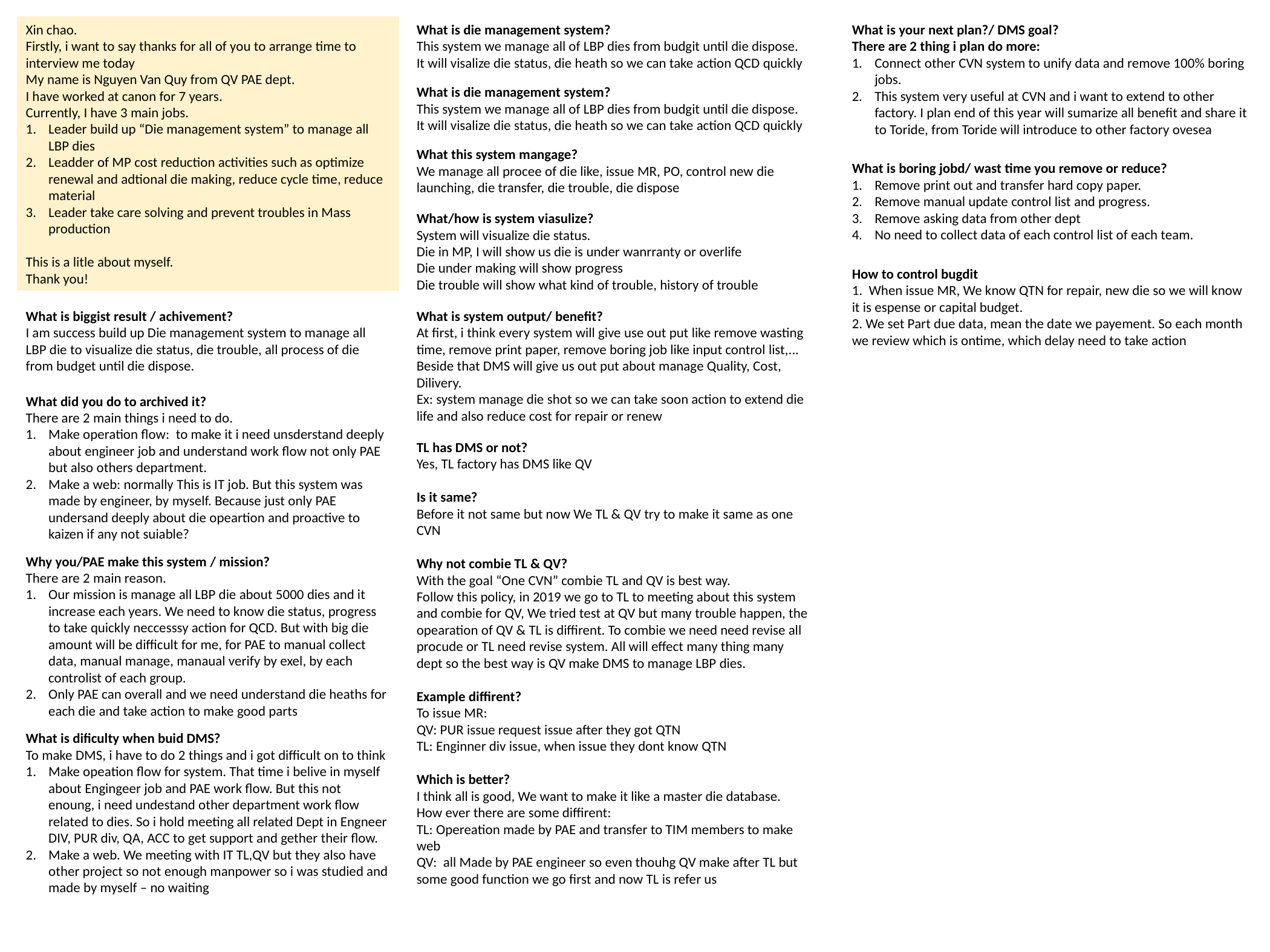

What is die management system?
This system we manage all of LBP dies from budgit until die dispose.
It will visalize die status, die heath so we can take action QCD quickly
What is your next plan?/ DMS goal?
There are 2 thing i plan do more:
Connect other CVN system to unify data and remove 100% boring jobs.
This system very useful at CVN and i want to extend to other factory. I plan end of this year will sumarize all benefit and share it to Toride, from Toride will introduce to other factory ovesea
Xin chao.
Firstly, i want to say thanks for all of you to arrange time to interview me today
My name is Nguyen Van Quy from QV PAE dept.
I have worked at canon for 7 years.
Currently, I have 3 main jobs.
Leader build up “Die management system” to manage all LBP dies
Leadder of MP cost reduction activities such as optimize renewal and adtional die making, reduce cycle time, reduce material
Leader take care solving and prevent troubles in Mass production

This is a litle about myself.
Thank you!
What is die management system?
This system we manage all of LBP dies from budgit until die dispose.
It will visalize die status, die heath so we can take action QCD quickly
What this system mangage?
We manage all procee of die like, issue MR, PO, control new die launching, die transfer, die trouble, die dispose
What is boring jobd/ wast time you remove or reduce?
Remove print out and transfer hard copy paper.
Remove manual update control list and progress.
Remove asking data from other dept
No need to collect data of each control list of each team.
What/how is system viasulize?
System will visualize die status.
Die in MP, I will show us die is under wanrranty or overlife
Die under making will show progress
Die trouble will show what kind of trouble, history of trouble
How to control bugdit
1.  When issue MR, We know QTN for repair, new die so we will know it is espense or capital budget.
2. We set Part due data, mean the date we payement. So each month we review which is ontime, which delay need to take action
What is biggist result / achivement?
I am success build up Die management system to manage all LBP die to visualize die status, die trouble, all process of die from budget until die dispose.
What is system output/ benefit?
At first, i think every system will give use out put like remove wasting time, remove print paper, remove boring job like input control list,... Beside that DMS will give us out put about manage Quality, Cost, Dilivery.
Ex: system manage die shot so we can take soon action to extend die life and also reduce cost for repair or renew
What did you do to archived it?
There are 2 main things i need to do.
Make operation flow:  to make it i need unsderstand deeply  about engineer job and understand work flow not only PAE but also others department.
Make a web: normally This is IT job. But this system was made by engineer, by myself. Because just only PAE undersand deeply about die opeartion and proactive to kaizen if any not suiable?
TL has DMS or not?
Yes, TL factory has DMS like QV

Is it same?
Before it not same but now We TL & QV try to make it same as one CVN

Why not combie TL & QV?
With the goal “One CVN” combie TL and QV is best way.
Follow this policy, in 2019 we go to TL to meeting about this system and combie for QV, We tried test at QV but many trouble happen, the opearation of QV & TL is diffirent. To combie we need need revise all procude or TL need revise system. All will effect many thing many dept so the best way is QV make DMS to manage LBP dies.

Example diffirent?
To issue MR:
QV: PUR issue request issue after they got QTN
TL: Enginner div issue, when issue they dont know QTN

Which is better?
I think all is good, We want to make it like a master die database.
How ever there are some diffirent:
TL: Opereation made by PAE and transfer to TIM members to make web
QV:  all Made by PAE engineer so even thouhg QV make after TL but some good function we go first and now TL is refer us
Why you/PAE make this system / mission?
There are 2 main reason.
Our mission is manage all LBP die about 5000 dies and it increase each years. We need to know die status, progress to take quickly neccesssy action for QCD. But with big die amount will be difficult for me, for PAE to manual collect data, manual manage, manaual verify by exel, by each controlist of each group.
Only PAE can overall and we need understand die heaths for each die and take action to make good parts
What is dificulty when buid DMS?
To make DMS, i have to do 2 things and i got difficult on to think
Make opeation flow for system. That time i belive in myself about Engingeer job and PAE work flow. But this not enoung, i need undestand other department work flow related to dies. So i hold meeting all related Dept in Engneer DIV, PUR div, QA, ACC to get support and gether their flow.
Make a web. We meeting with IT TL,QV but they also have other project so not enough manpower so i was studied and made by myself – no waiting